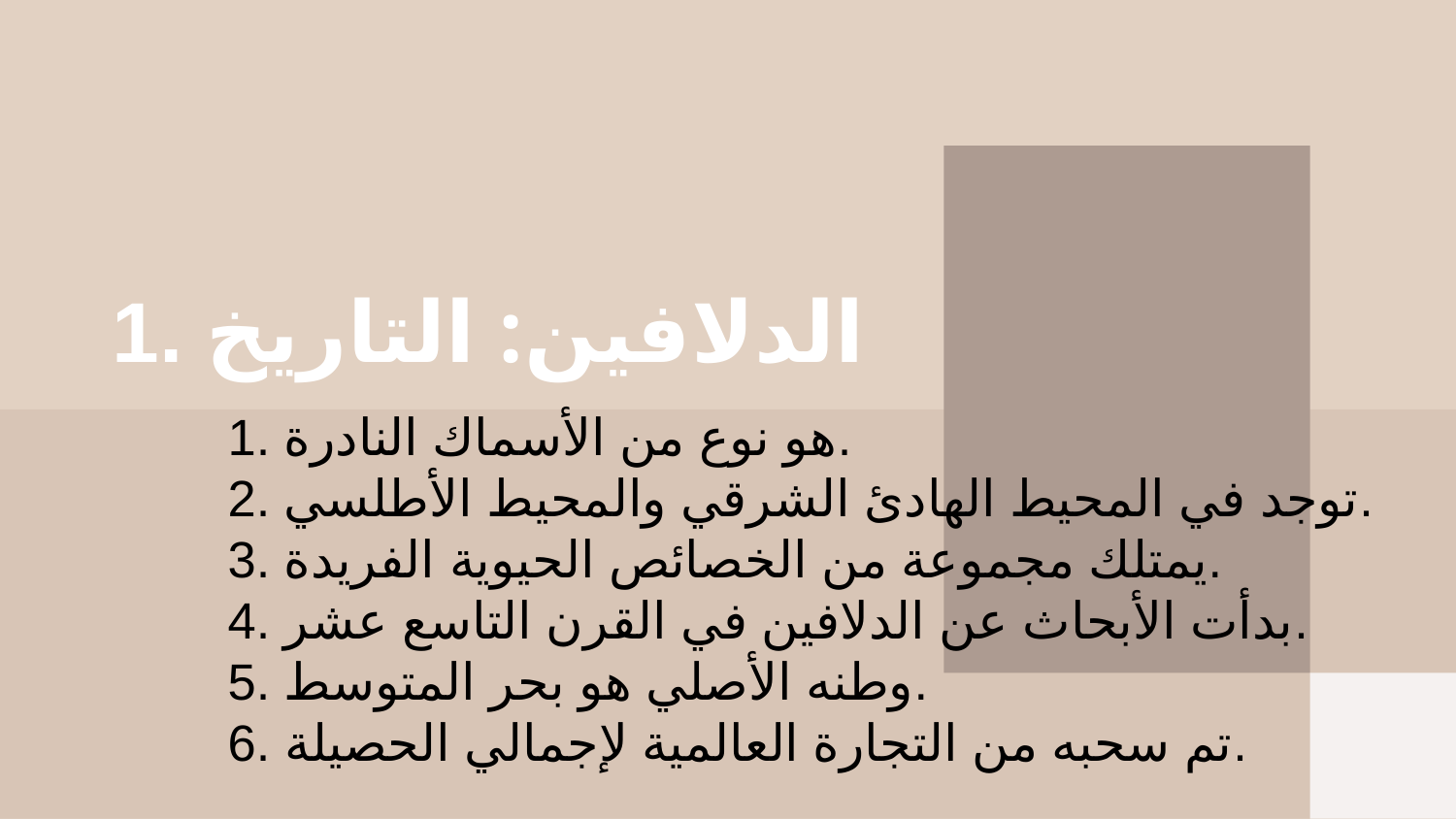

# 1. الدلافين: التاريخ

1. هو نوع من الأسماك النادرة.
2. توجد في المحيط الهادئ الشرقي والمحيط الأطلسي.
3. يمتلك مجموعة من الخصائص الحيوية الفريدة.
4. بدأت الأبحاث عن الدلافين في القرن التاسع عشر.
5. وطنه الأصلي هو بحر المتوسط.
6. تم سحبه من التجارة العالمية لإجمالي الحصيلة.